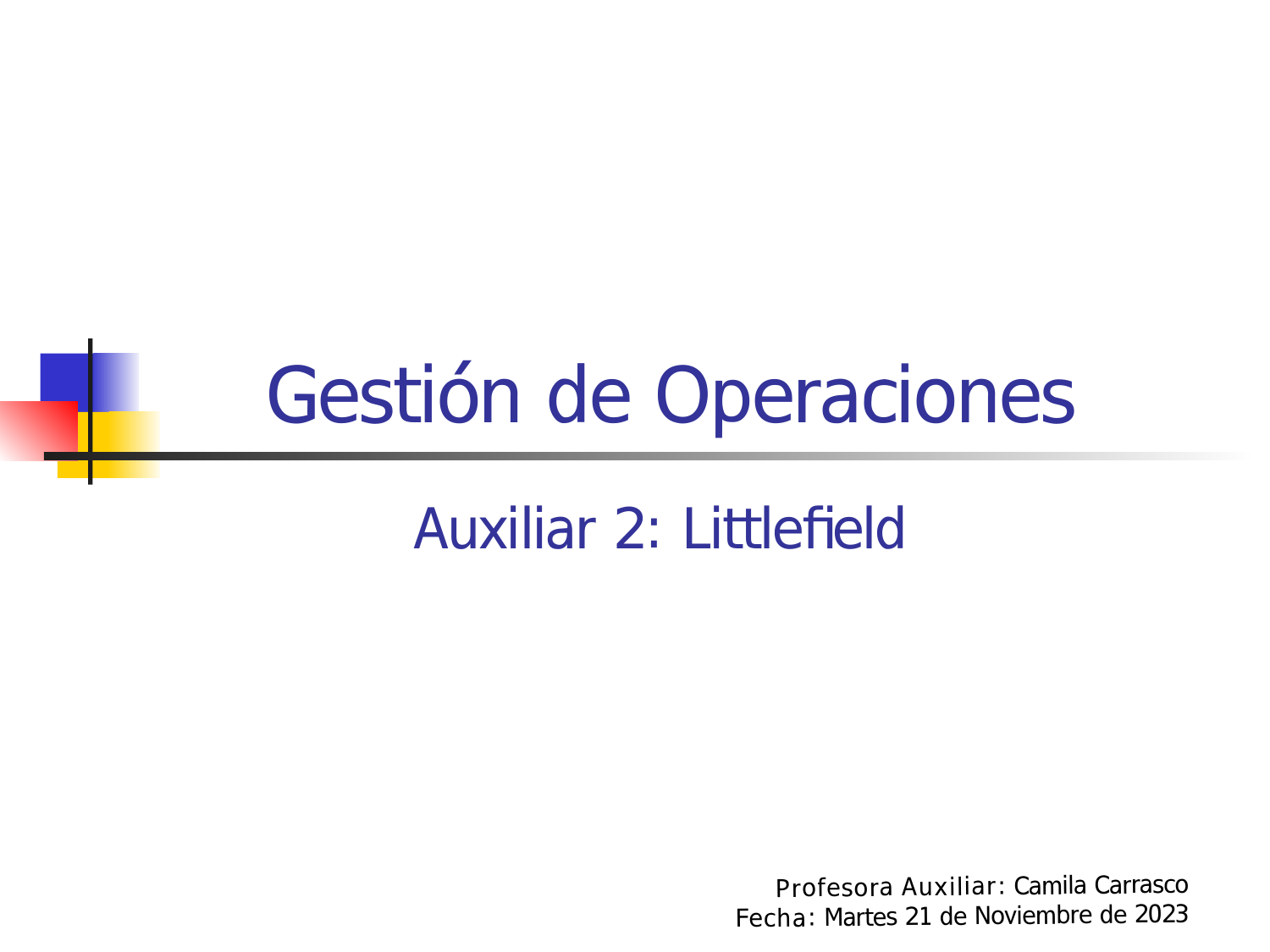

# Gestión de Operaciones
Auxiliar 2: Littlefield
Profesora Auxiliar: Camila Carrasco
Fecha: Martes 21 de Noviembre de 2023